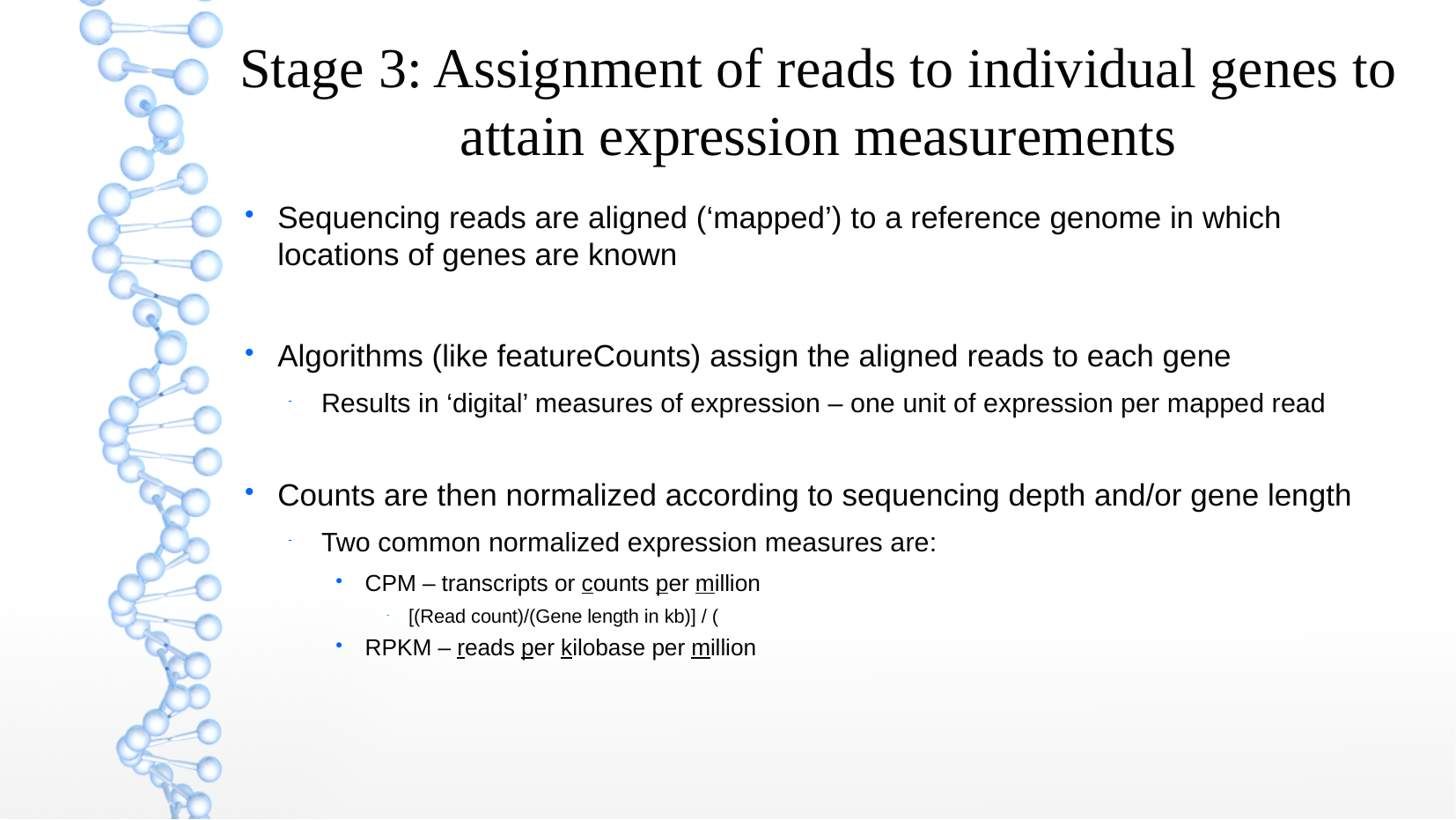

Stage 3: Assignment of reads to individual genes to attain expression measurements
Sequencing reads are aligned (‘mapped’) to a reference genome in which locations of genes are known

Algorithms (like featureCounts) assign the aligned reads to each gene
Results in ‘digital’ measures of expression – one unit of expression per mapped read

Counts are then normalized according to sequencing depth and/or gene length
Two common normalized expression measures are:
CPM – transcripts or counts per million
[(Read count)/(Gene length in kb)] / (
RPKM – reads per kilobase per million